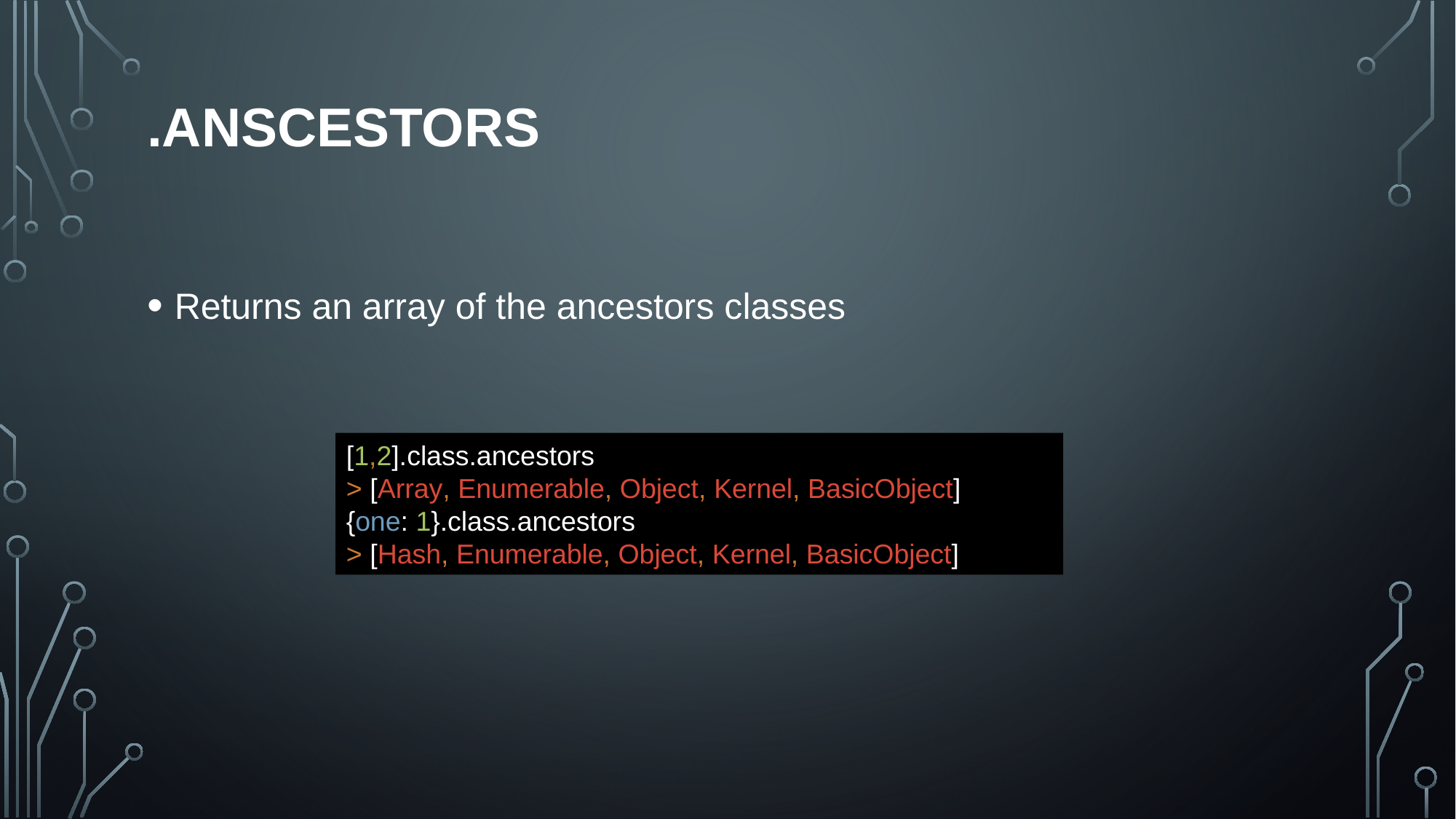

# .anscestors
Returns an array of the ancestors classes
[1,2].class.ancestors
> [Array, Enumerable, Object, Kernel, BasicObject]
{one: 1}.class.ancestors
> [Hash, Enumerable, Object, Kernel, BasicObject]